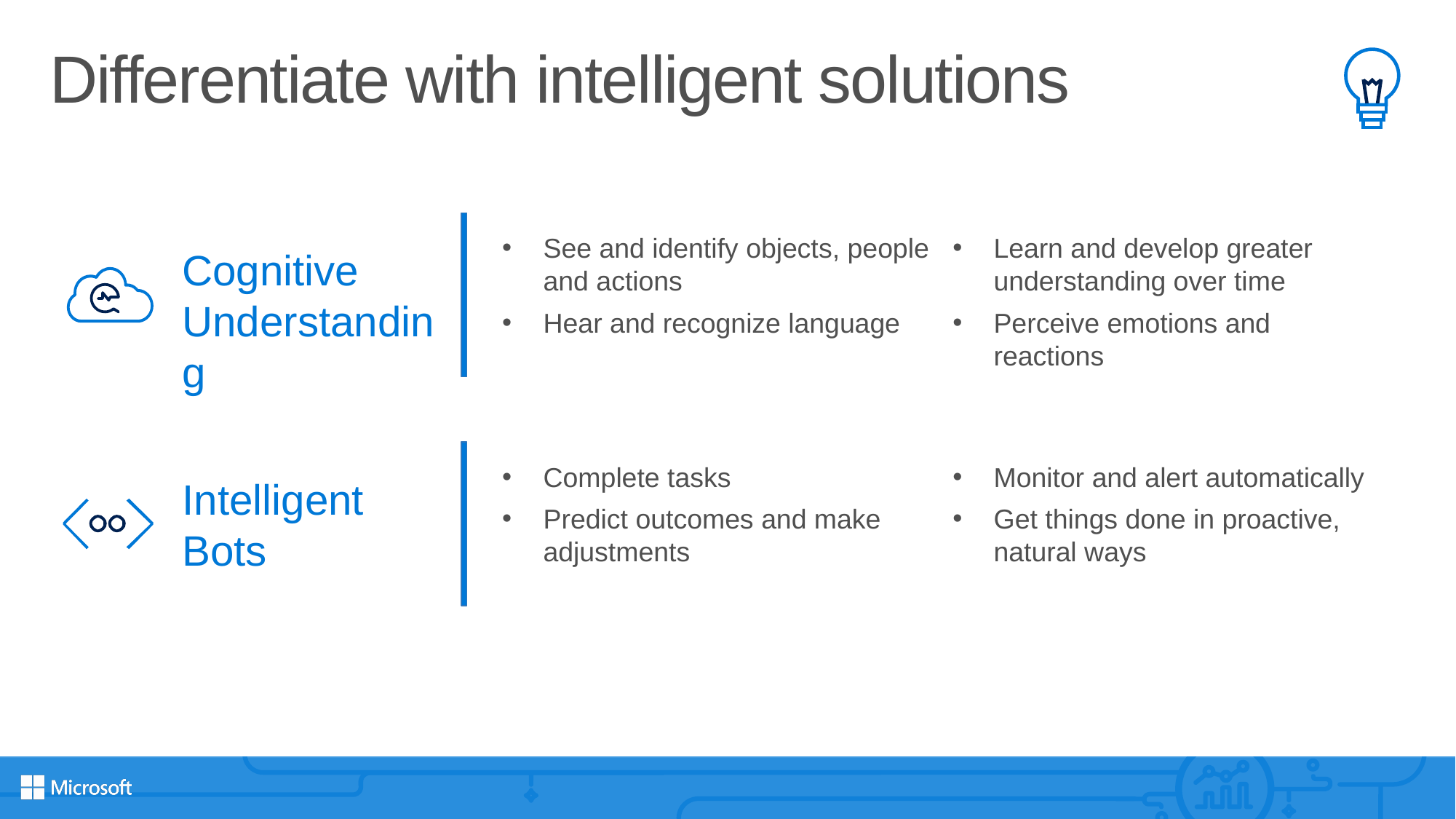

# Differentiate with intelligent solutions

See and identify objects, people and actions
Hear and recognize language

Learn and develop greater understanding over time
Perceive emotions and reactions
Cognitive Understanding

Complete tasks
Predict outcomes and make adjustments

Monitor and alert automatically
Get things done in proactive, natural ways

Intelligent
Bots